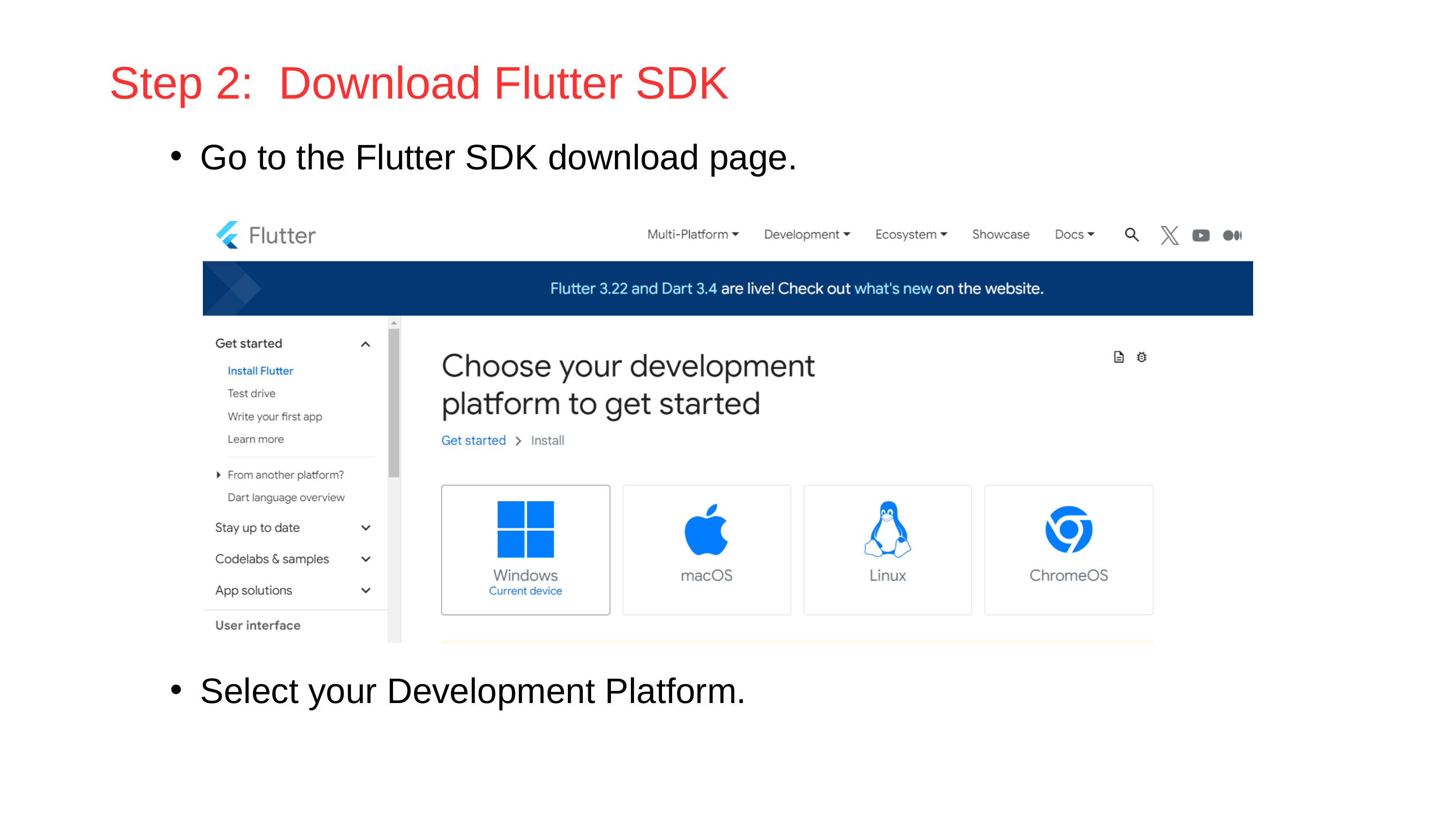

Step 2:  Download Flutter SDK
Go to the Flutter SDK download page.

Select your Development Platform.